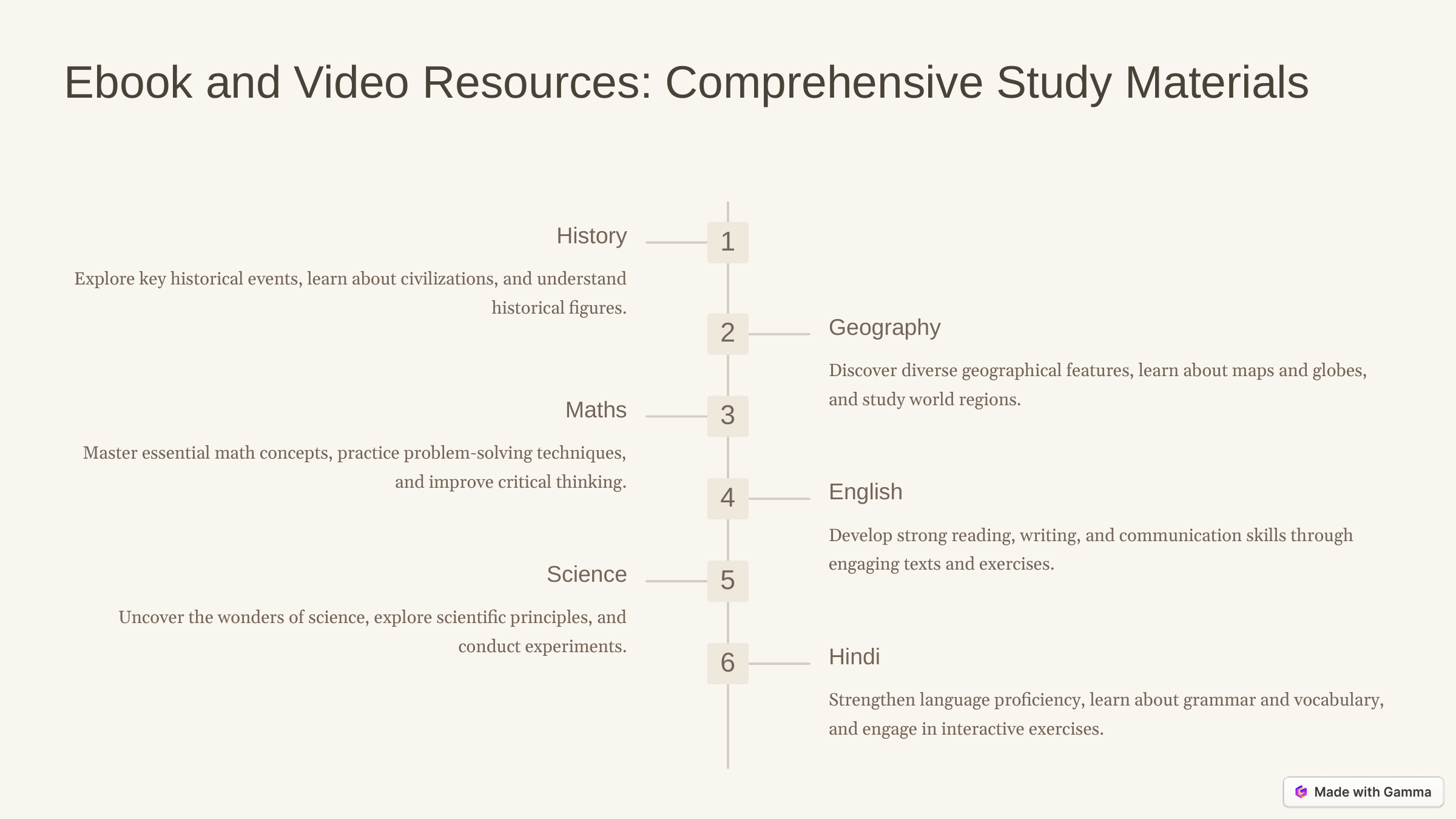

Ebook and Video Resources: Comprehensive Study Materials

History

1

Explore key historical events, learn about civilizations, and understand historical figures.
Geography

2

Discover diverse geographical features, learn about maps and globes, and study world regions.
Maths

3

Master essential math concepts, practice problem-solving techniques, and improve critical thinking.
English

4

Develop strong reading, writing, and communication skills through engaging texts and exercises.
Science

5

Uncover the wonders of science, explore scientific principles, and conduct experiments.
Hindi

6

Strengthen language proficiency, learn about grammar and vocabulary, and engage in interactive exercises.